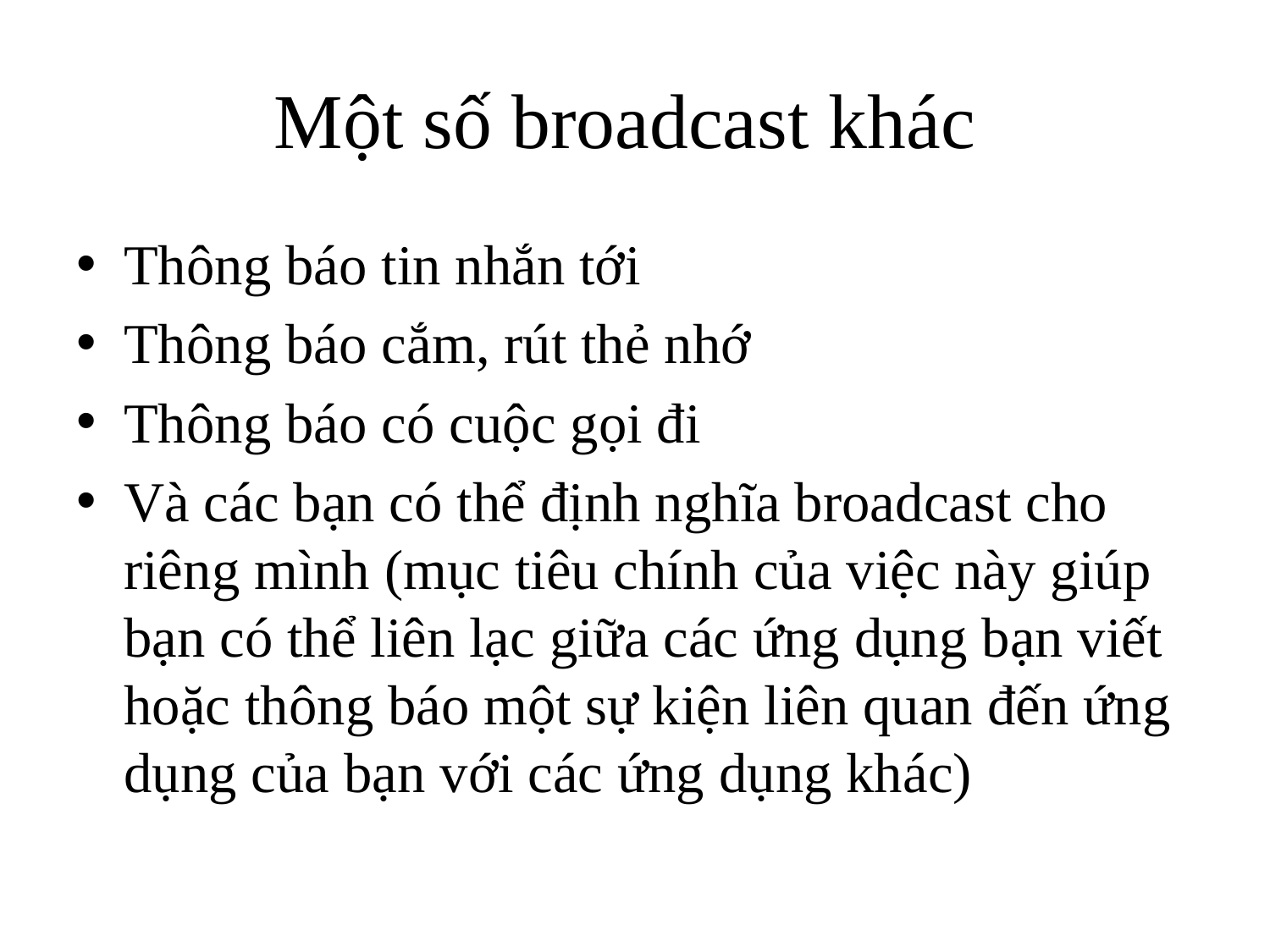

# Một số broadcast khác
Thông báo tin nhắn tới
Thông báo cắm, rút thẻ nhớ
Thông báo có cuộc gọi đi
Và các bạn có thể định nghĩa broadcast cho riêng mình (mục tiêu chính của việc này giúp bạn có thể liên lạc giữa các ứng dụng bạn viết hoặc thông báo một sự kiện liên quan đến ứng dụng của bạn với các ứng dụng khác)